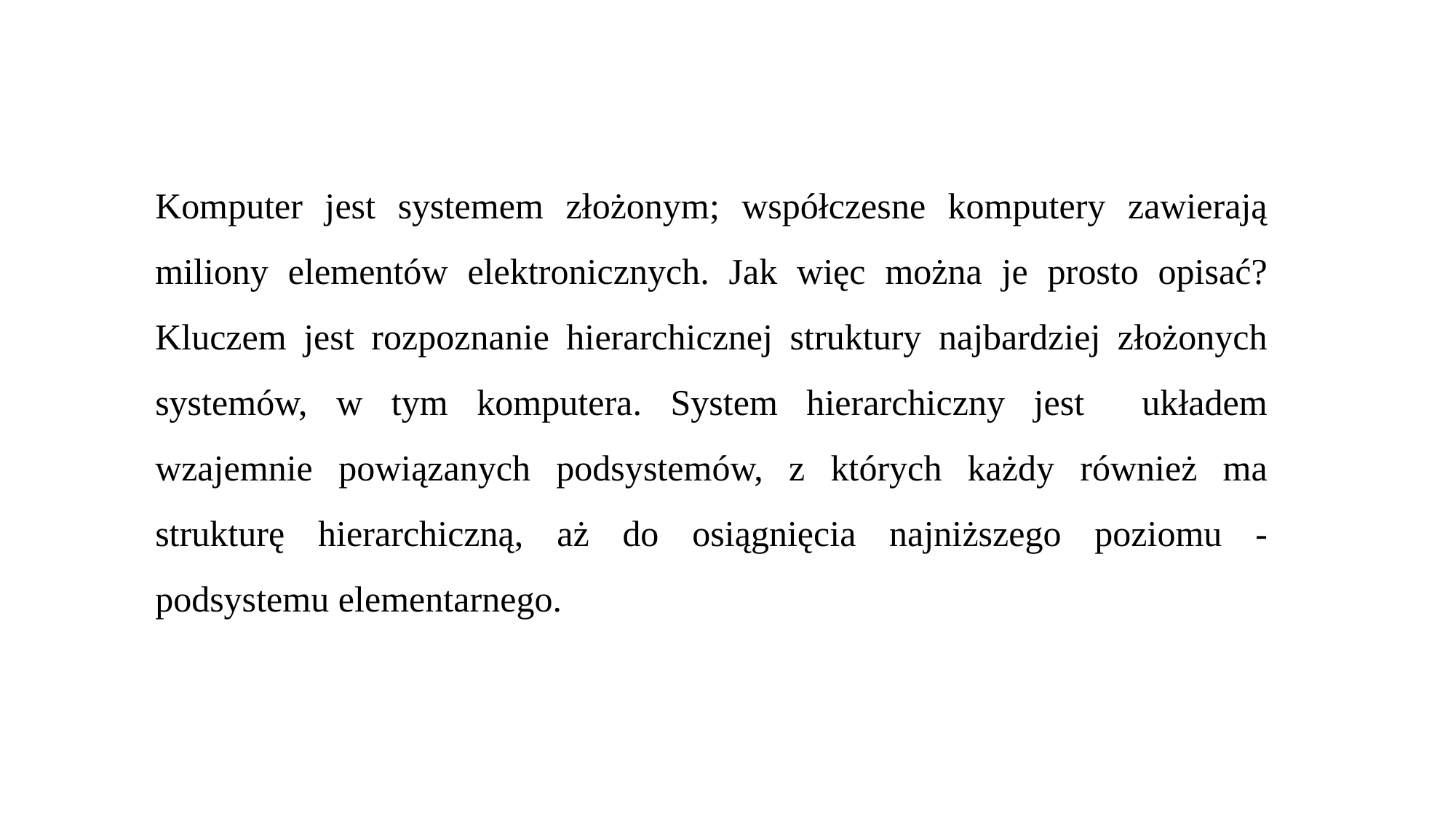

Komputer jest systemem złożonym; współczesne komputery zawierają miliony elementów elektronicznych. Jak więc można je prosto opisać? Kluczem jest rozpoznanie hierarchicznej struktury najbardziej złożonych systemów, w tym komputera. System hierarchiczny jest  układem wzajemnie powiązanych podsystemów, z których każdy również ma strukturę hierarchiczną, aż do osiągnięcia najniższego poziomu - podsystemu elementarnego.